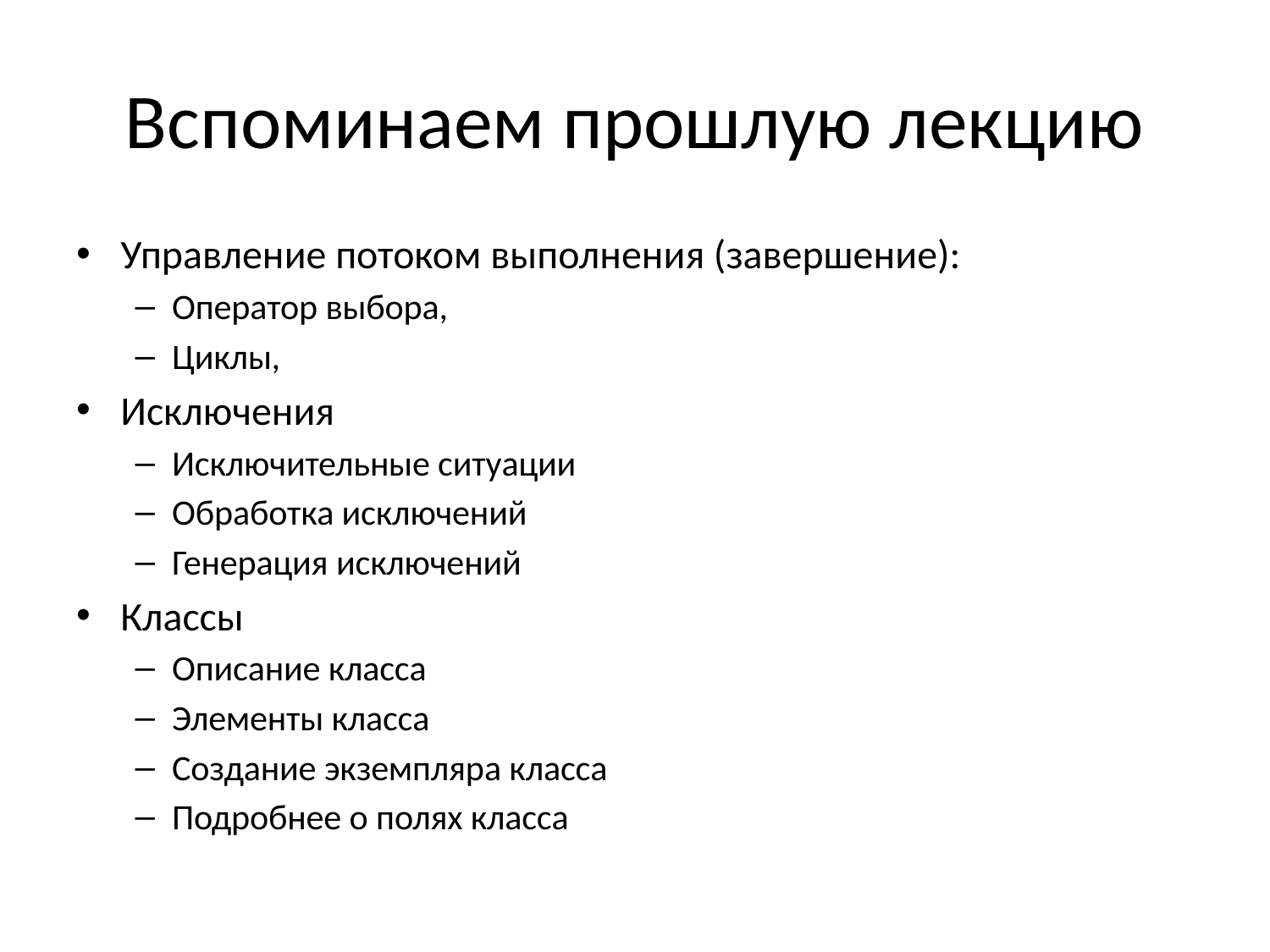

# Вспоминаем прошлую лекцию
Управление потоком выполнения (завершение):
Оператор выбора,
Циклы,
Исключения
Исключительные ситуации
Обработка исключений
Генерация исключений
Классы
Описание класса
Элементы класса
Создание экземпляра класса
Подробнее о полях класса